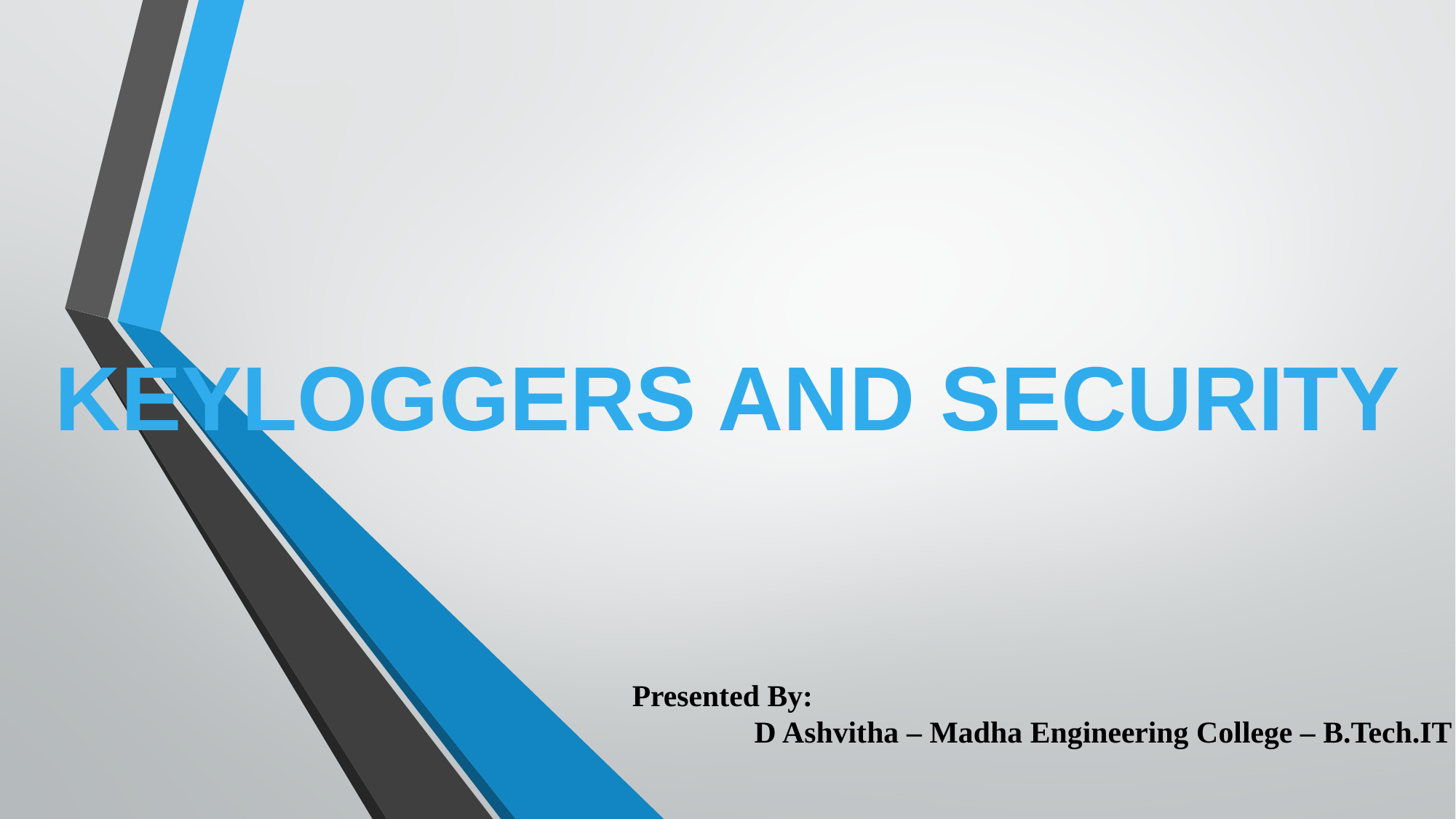

# KEYLOGGERS AND SECURITY
Presented By:
                D Ashvitha – Madha Engineering College – B.Tech.IT